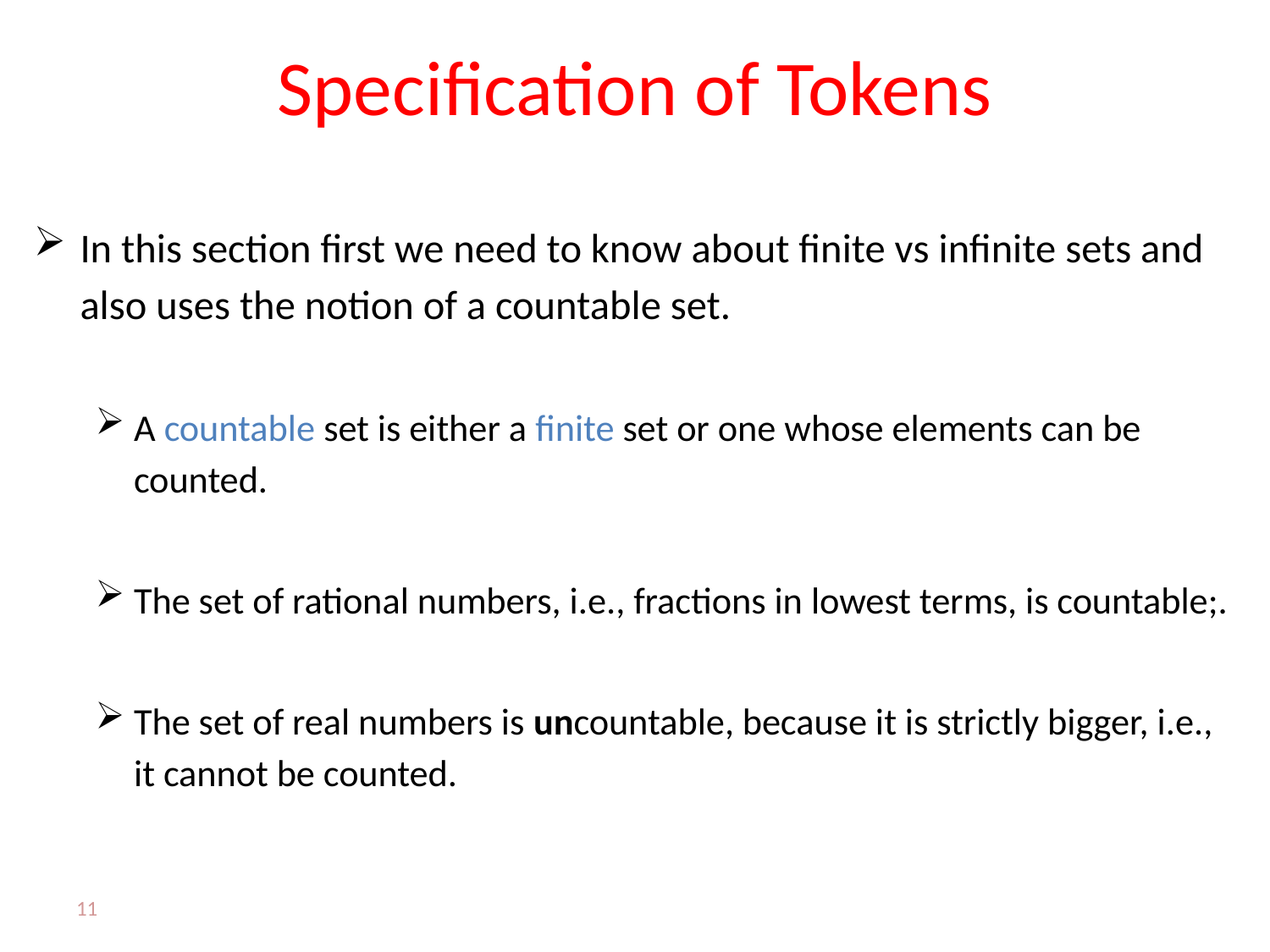

# Specification of Tokens

In this section first we need to know about finite vs infinite sets and also uses the notion of a countable set.

A countable set is either a finite set or one whose elements can be counted.

The set of rational numbers, i.e., fractions in lowest terms, is countable;.

The set of real numbers is uncountable, because it is strictly bigger, i.e., it cannot be counted.

11